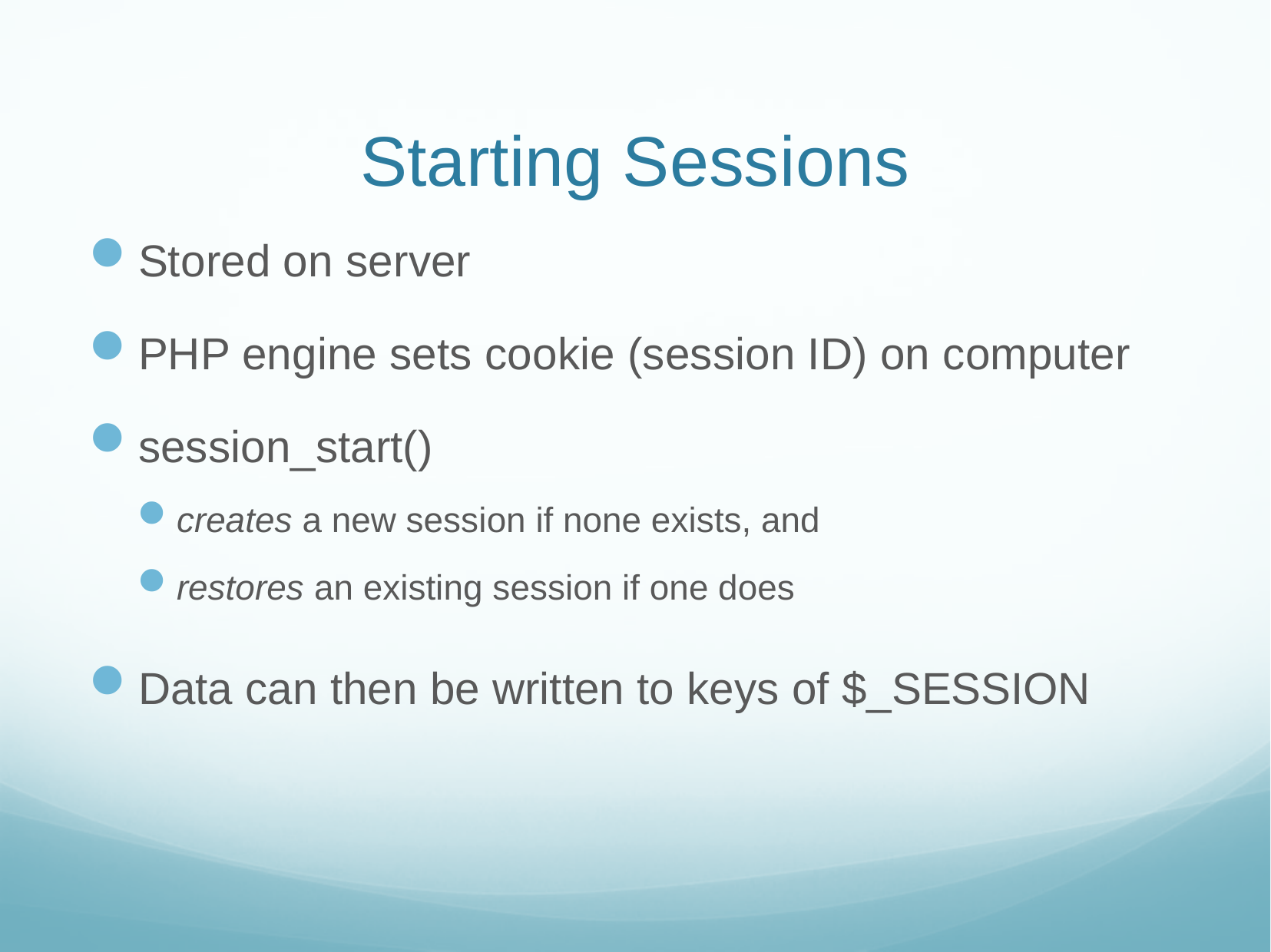

# Starting Sessions
Stored on server
PHP engine sets cookie (session ID) on computer
session_start()
creates a new session if none exists, and
restores an existing session if one does

Data can then be written to keys of $_SESSION